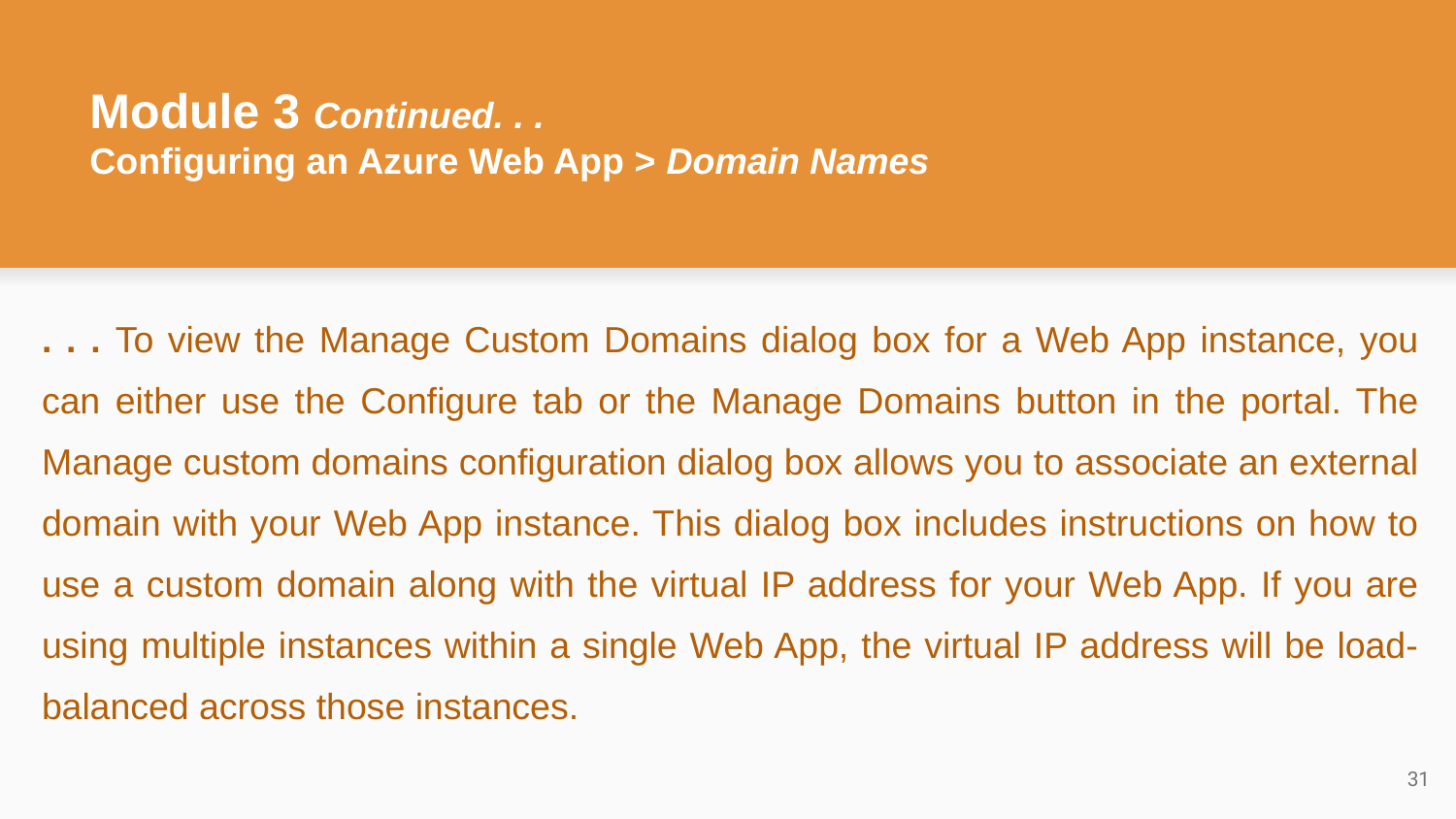

# Module 3 Continued. . .
Configuring an Azure Web App > Domain Names

. . . To view the Manage Custom Domains dialog box for a Web App instance, you can either use the Configure tab or the Manage Domains button in the portal. The Manage custom domains configuration dialog box allows you to associate an external domain with your Web App instance. This dialog box includes instructions on how to use a custom domain along with the virtual IP address for your Web App. If you are using multiple instances within a single Web App, the virtual IP address will be load-balanced across those instances.

31